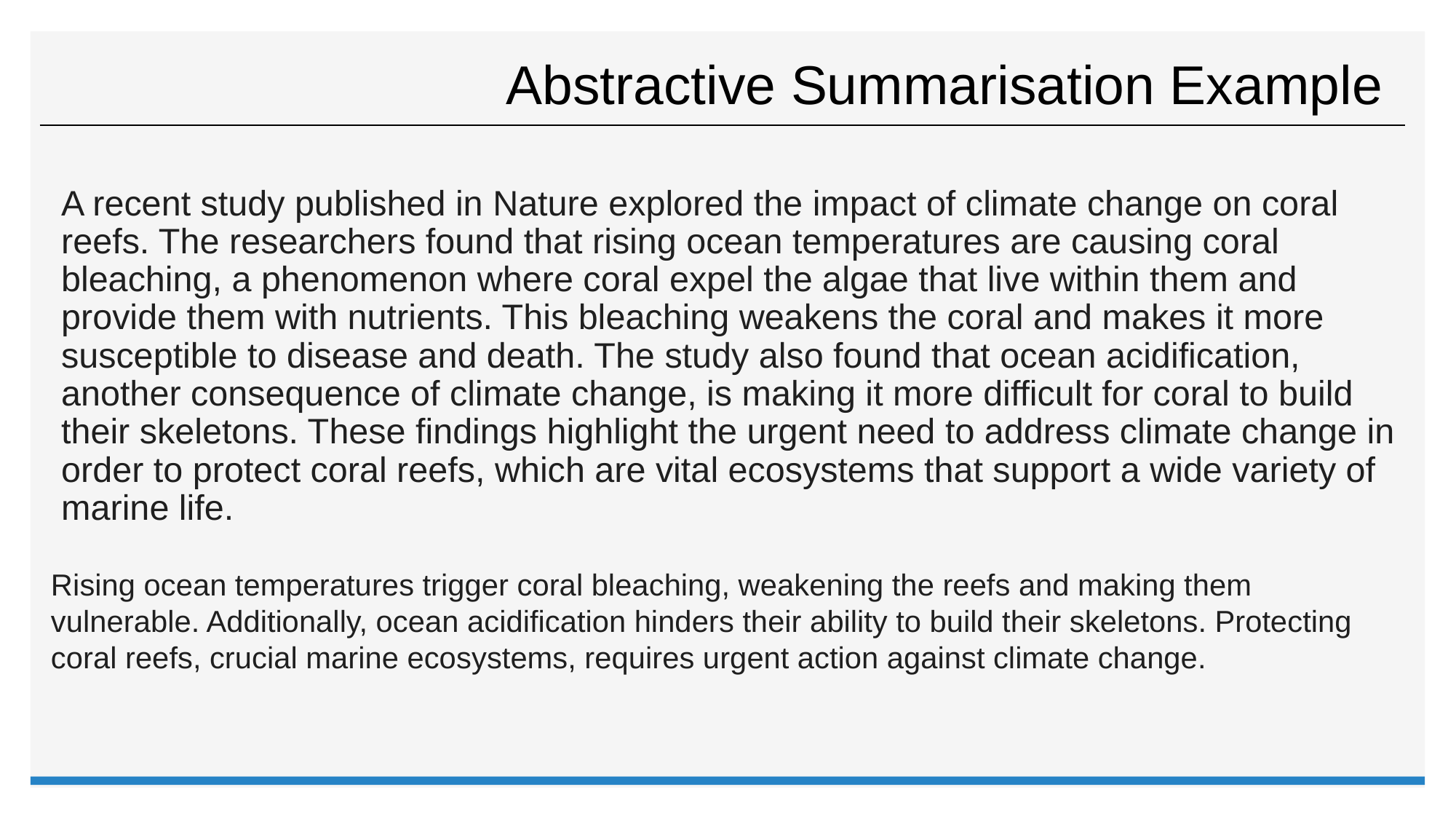

Abstractive Summarisation Example
A recent study published in Nature explored the impact of climate change on coral reefs. The researchers found that rising ocean temperatures are causing coral bleaching, a phenomenon where coral expel the algae that live within them and provide them with nutrients. This bleaching weakens the coral and makes it more susceptible to disease and death. The study also found that ocean acidification, another consequence of climate change, is making it more difficult for coral to build their skeletons. These findings highlight the urgent need to address climate change in order to protect coral reefs, which are vital ecosystems that support a wide variety of marine life.
Rising ocean temperatures trigger coral bleaching, weakening the reefs and making them vulnerable. Additionally, ocean acidification hinders their ability to build their skeletons. Protecting coral reefs, crucial marine ecosystems, requires urgent action against climate change.